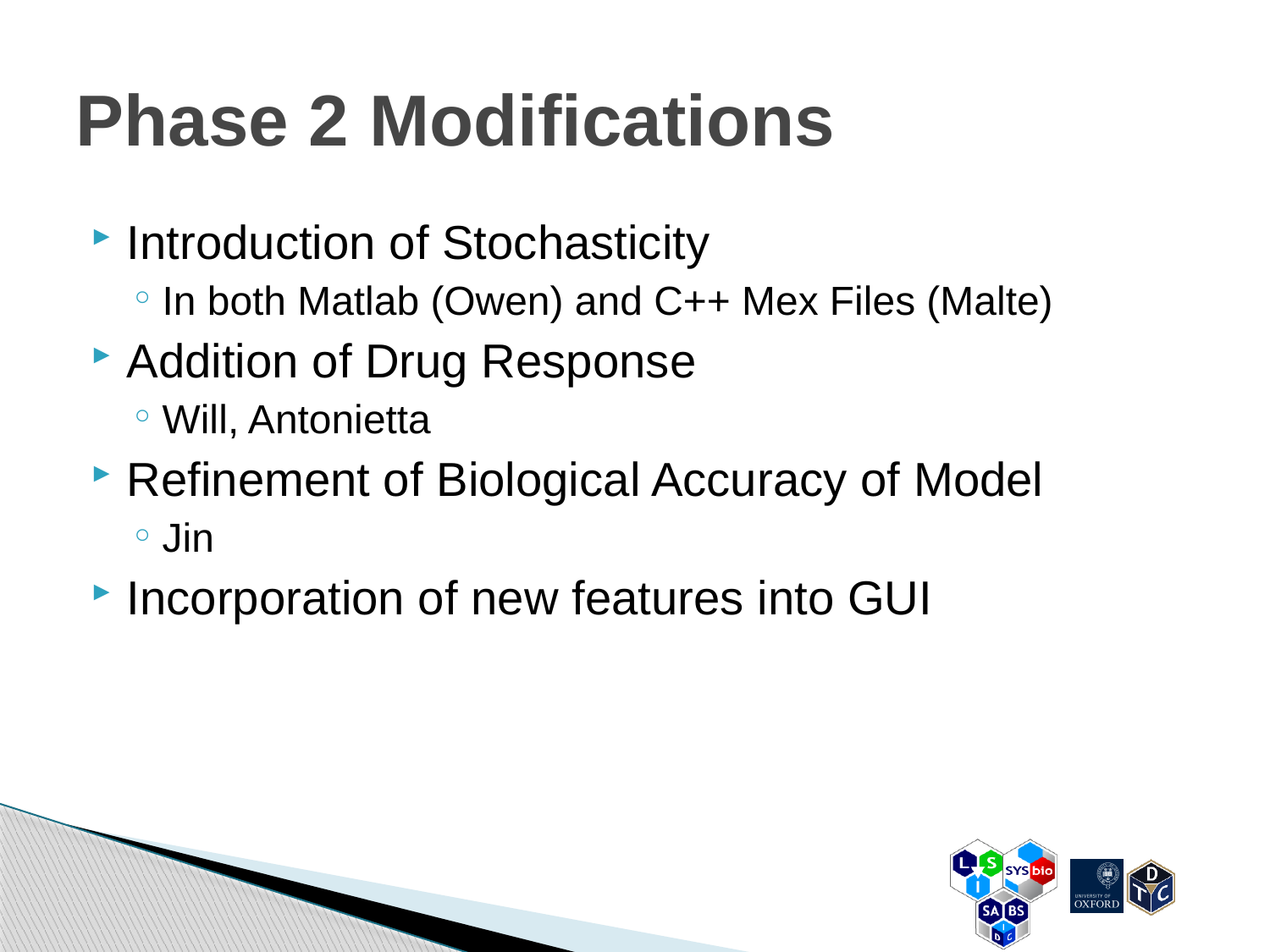

# Phase 2 Modifications
Introduction of Stochasticity
In both Matlab (Owen) and C++ Mex Files (Malte)
Addition of Drug Response
Will, Antonietta
Refinement of Biological Accuracy of Model
Jin
Incorporation of new features into GUI